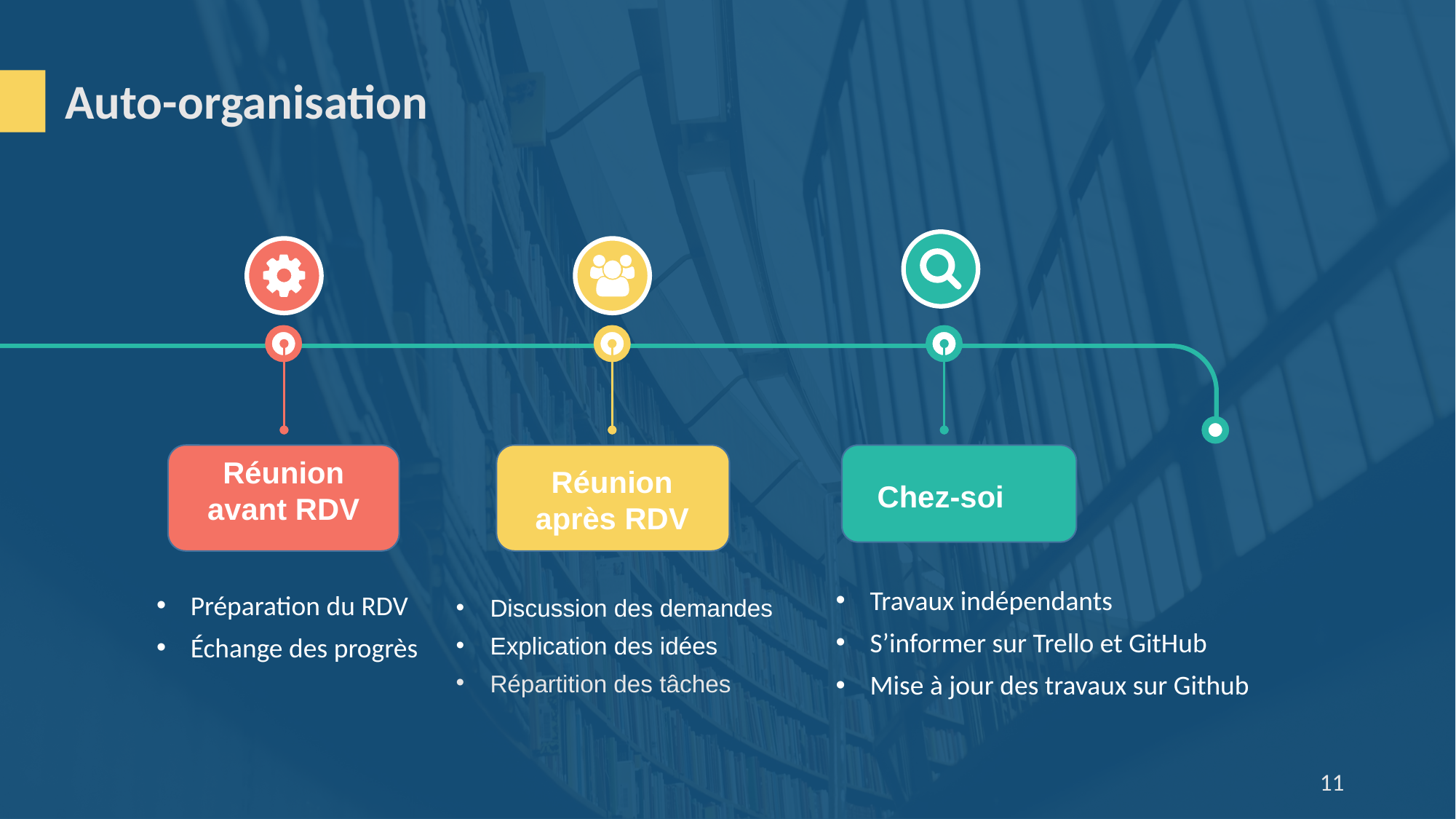

Auto-organisation

Réunion
avant RDV
Réunion
après RDV
Chez-soi
Travaux indépendants
S’informer sur Trello et GitHub
Mise à jour des travaux sur Github

Préparation du RDV
Échange des progrès
Discussion des demandes
Explication des idées
Répartition des tâches
11